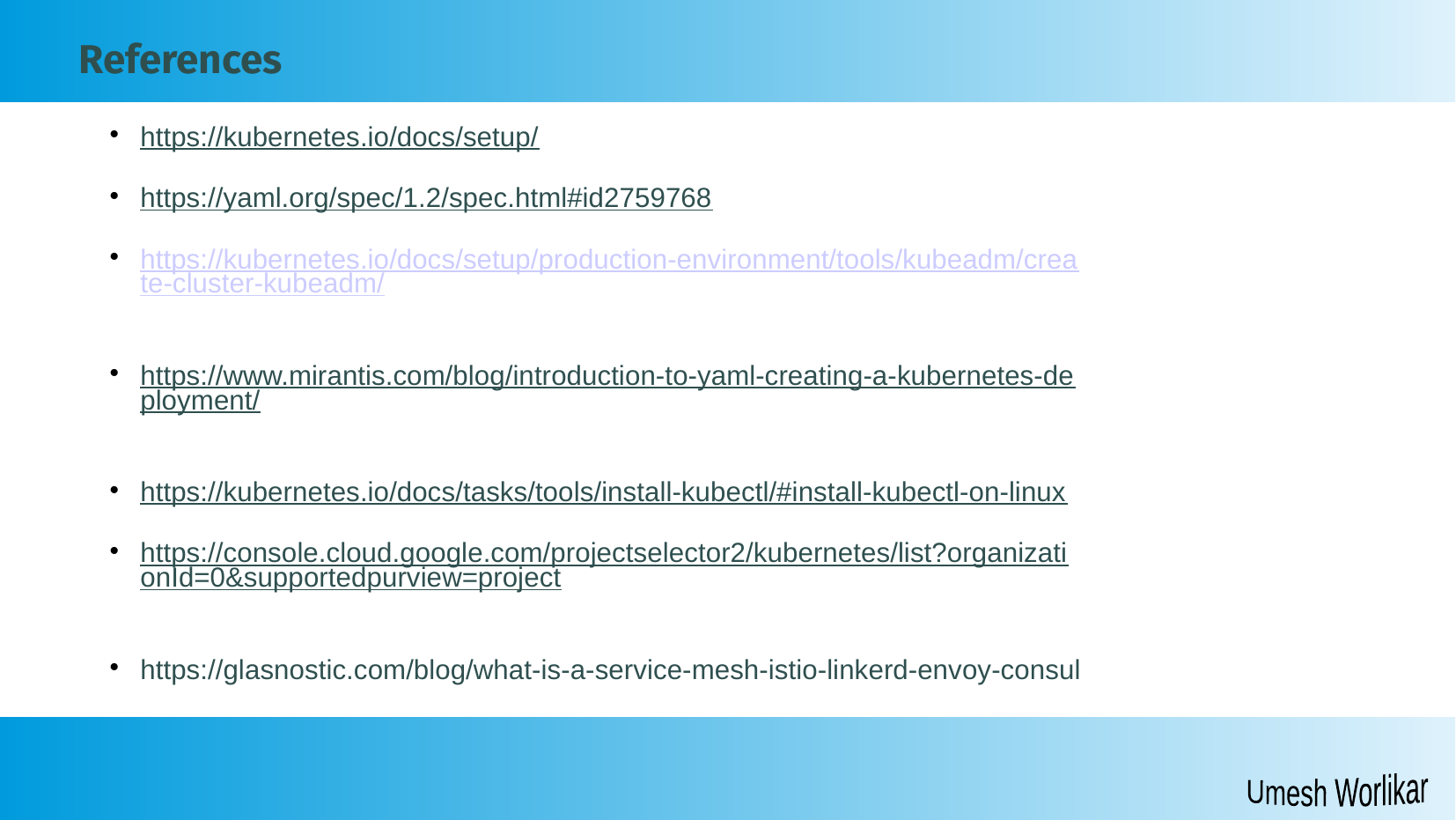

References

https://kubernetes.io/docs/setup/
https://yaml.org/spec/1.2/spec.html#id2759768
https://kubernetes.io/docs/setup/production-environment/tools/kubeadm/create-cluster-kubeadm/
https://www.mirantis.com/blog/introduction-to-yaml-creating-a-kubernetes-deployment/
https://kubernetes.io/docs/tasks/tools/install-kubectl/#install-kubectl-on-linux
https://console.cloud.google.com/projectselector2/kubernetes/list?organizationId=0&supportedpurview=project
https://glasnostic.com/blog/what-is-a-service-mesh-istio-linkerd-envoy-consul

Umesh Worlikar